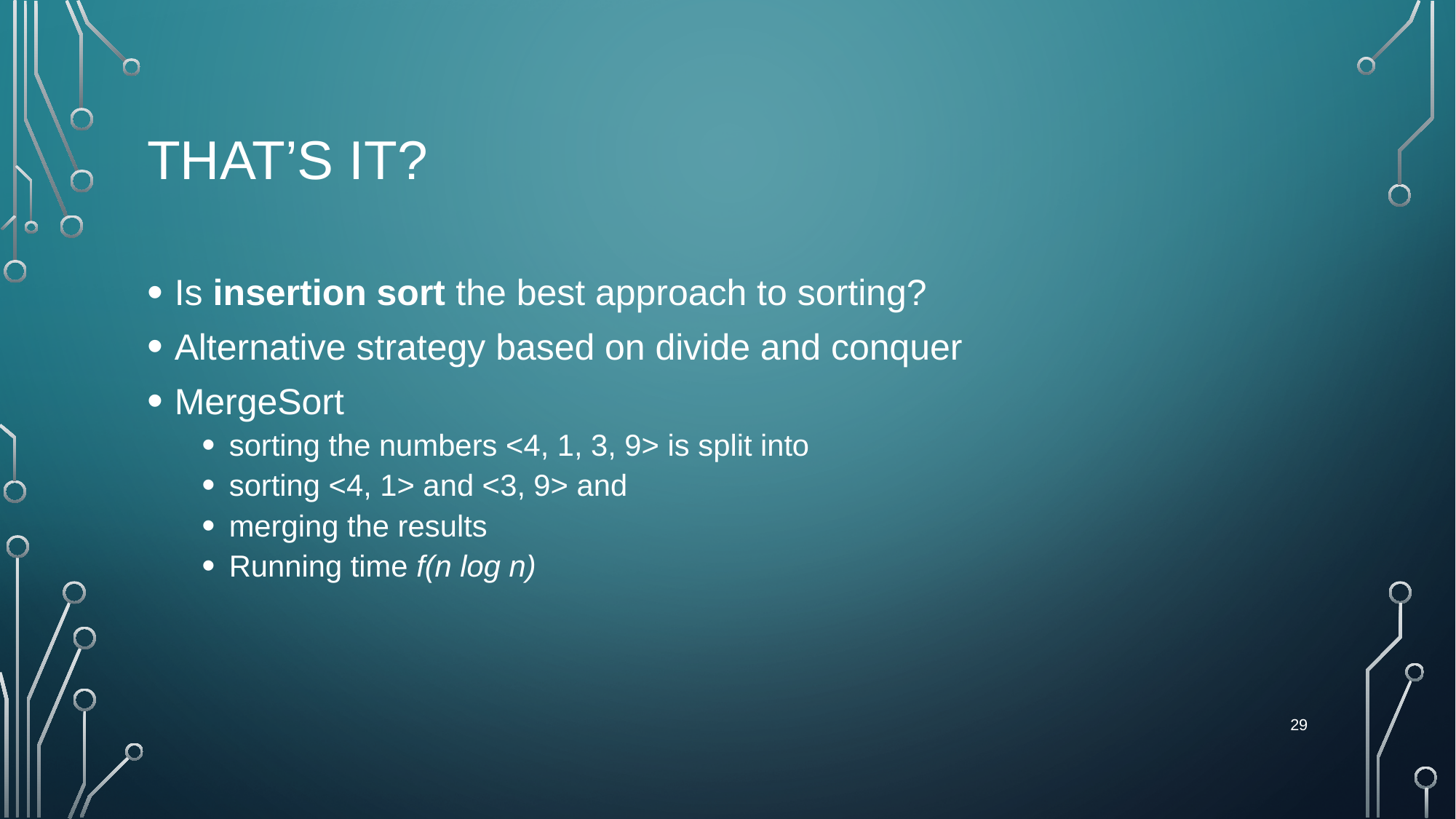

# That’s it?
Is insertion sort the best approach to sorting?
Alternative strategy based on divide and conquer
MergeSort
sorting the numbers <4, 1, 3, 9> is split into
sorting <4, 1> and <3, 9> and
merging the results
Running time f(n log n)
29